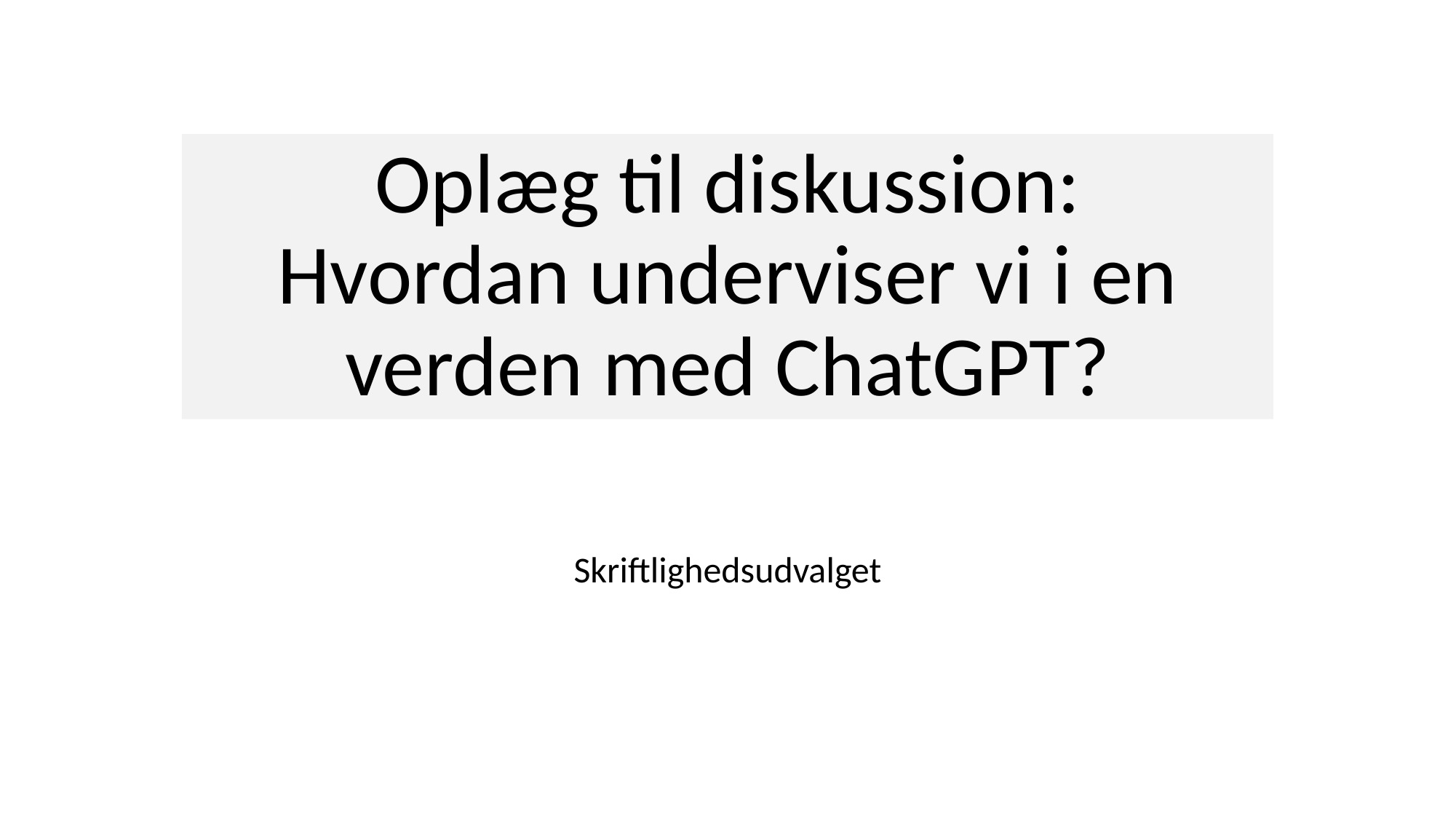

# Oplæg til diskussion: Hvordan underviser vi i en verden med ChatGPT?
Skriftlighedsudvalget